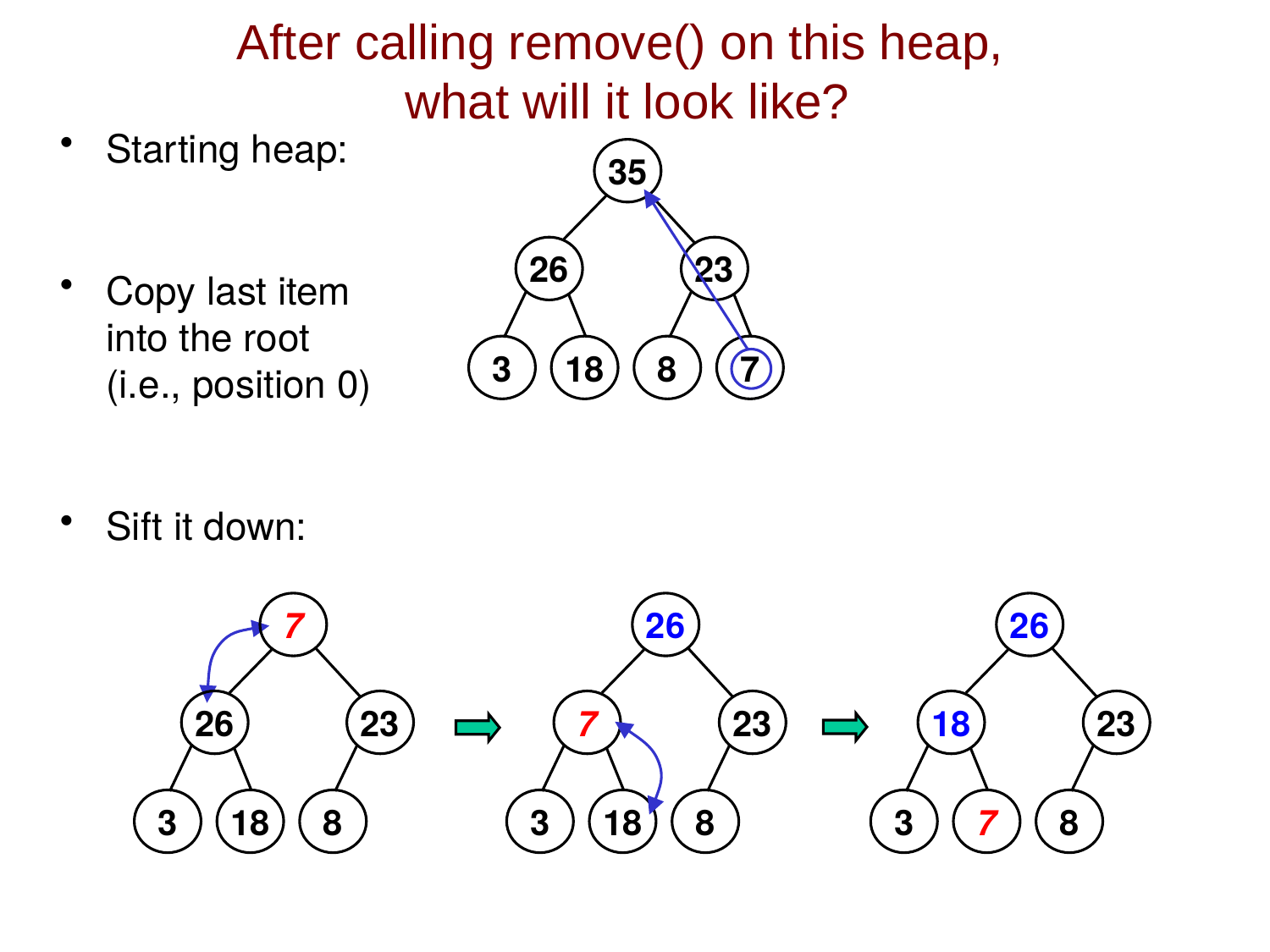

# After calling remove() on this heap, what will it look like?
Starting heap:

Copy last item
into the root
(i.e., position 0)

Sift it down:

35

26
23

3
18
8
7

7
26
26

26
23
7
23
18
23

3
18
8
3
18
8
3
7
8